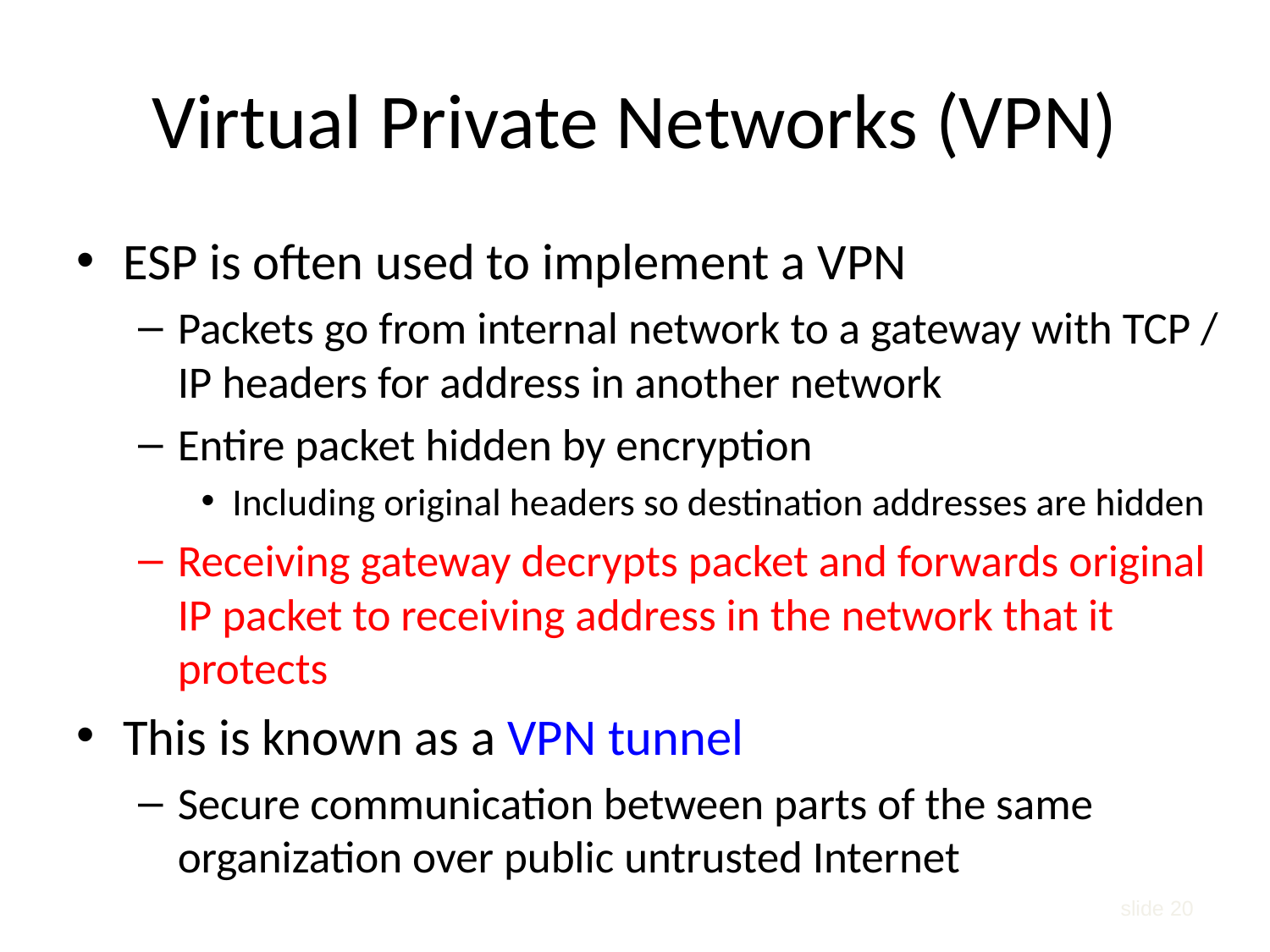

# Virtual Private Networks (VPN)
ESP is often used to implement a VPN
Packets go from internal network to a gateway with TCP / IP headers for address in another network
Entire packet hidden by encryption
Including original headers so destination addresses are hidden
Receiving gateway decrypts packet and forwards original IP packet to receiving address in the network that it protects
This is known as a VPN tunnel
Secure communication between parts of the same organization over public untrusted Internet
slide 20